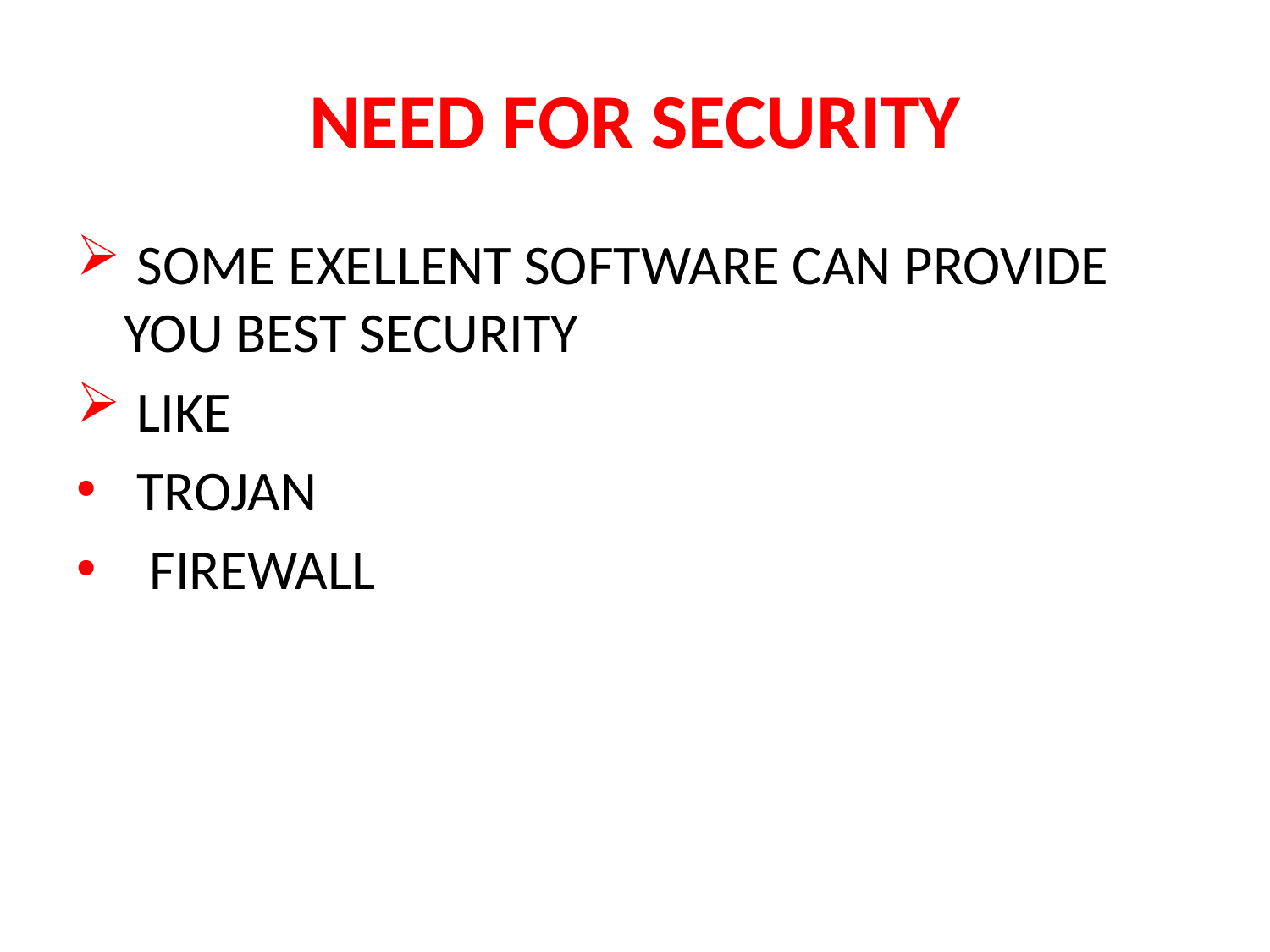

# NEED FOR SECURITY
 SOME EXELLENT SOFTWARE CAN PROVIDE YOU BEST SECURITY
 LIKE
 TROJAN
  FIREWALL